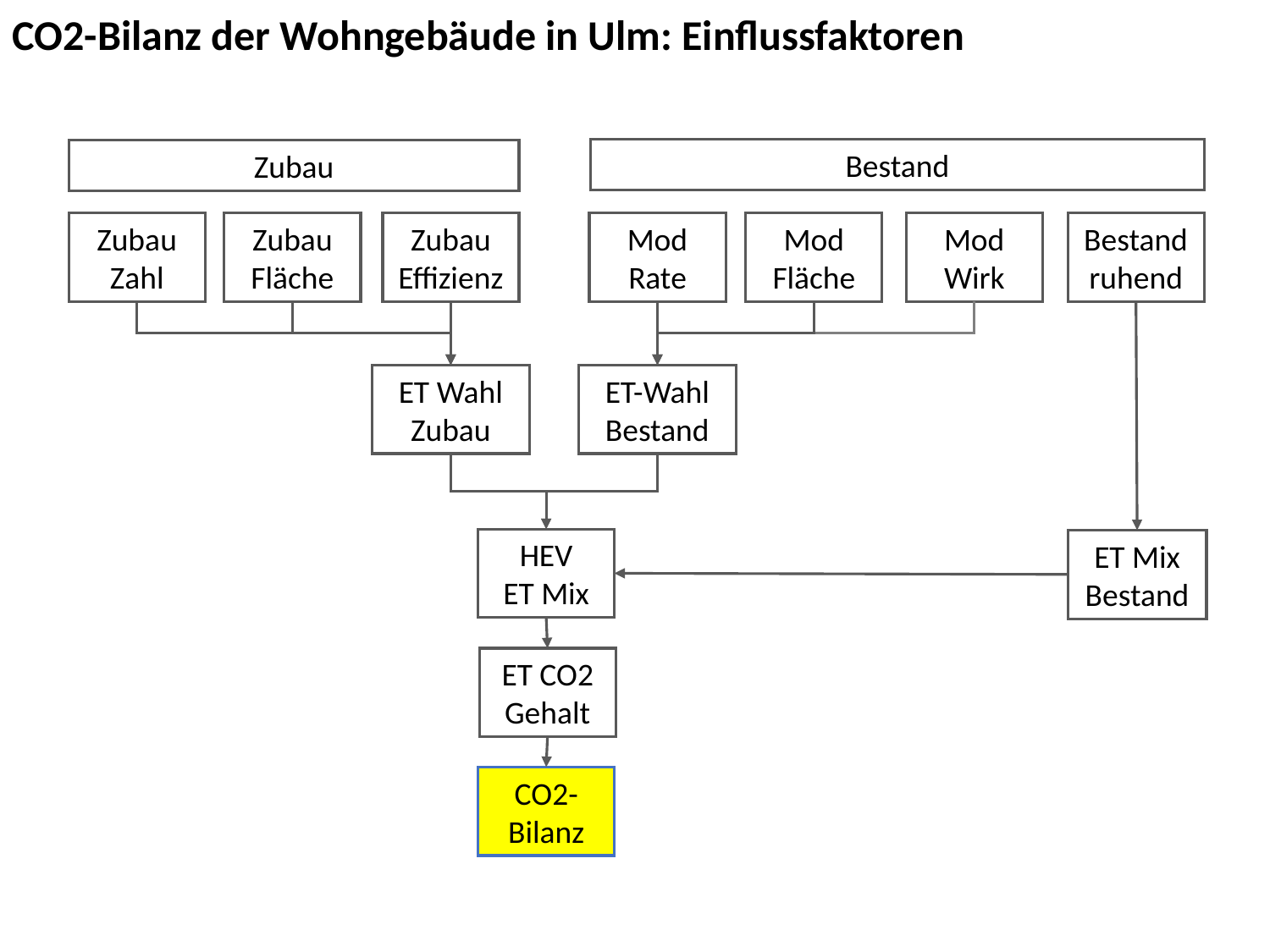

CO2-Bilanz der Wohngebäude in Ulm: Einflussfaktoren
Bestand
Zubau
Bestand
ruhend
Zubau
Zahl
Zubau
Fläche
Zubau
Effizienz
Mod
Rate
Mod
Fläche
Mod
Wirk
ET Wahl Zubau
ET-Wahl Bestand
HEV
ET Mix
ET Mix Bestand
ET CO2
Gehalt
CO2-Bilanz